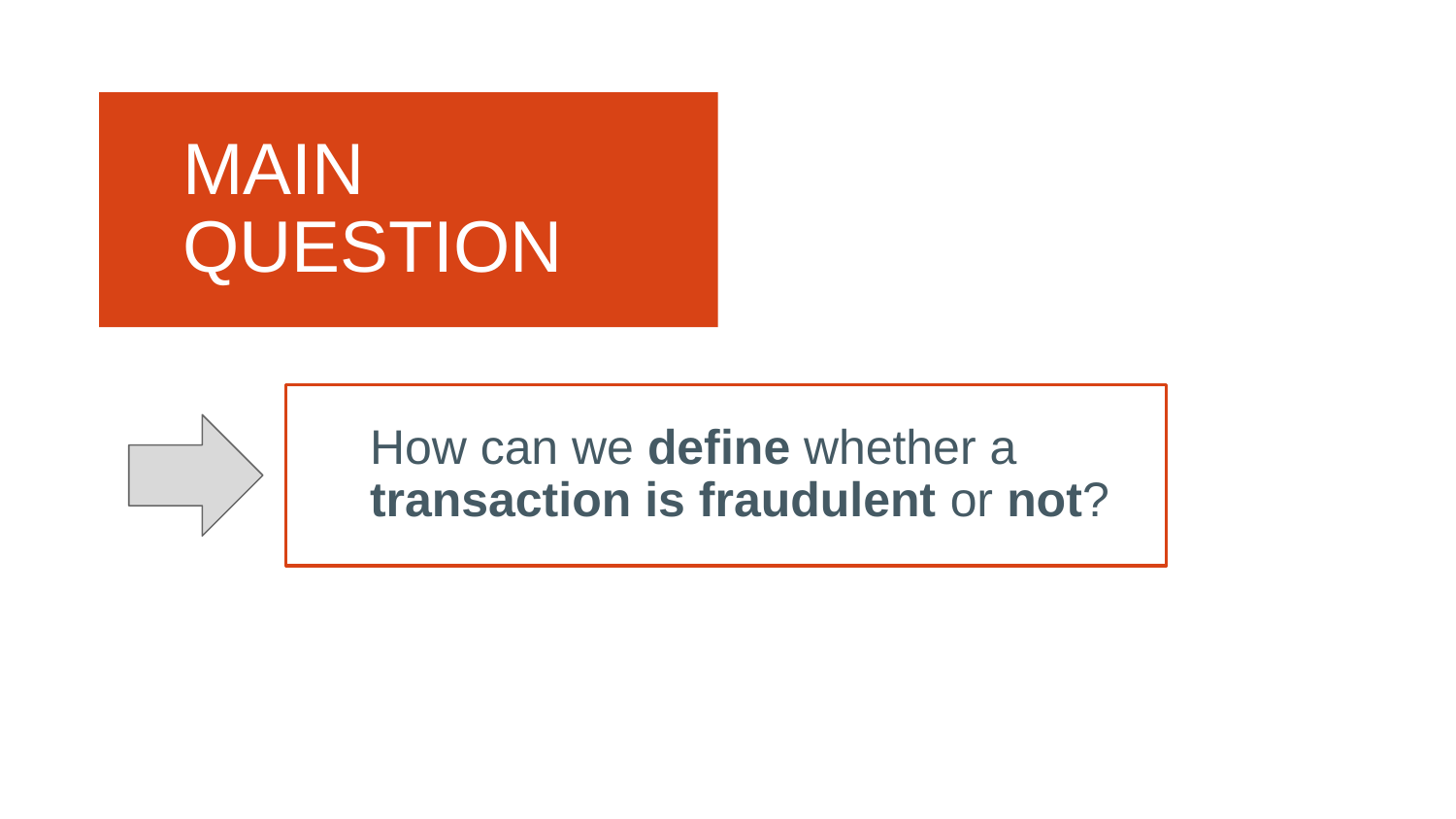

# MAIN QUESTION
How can we define whether a transaction is fraudulent or not?